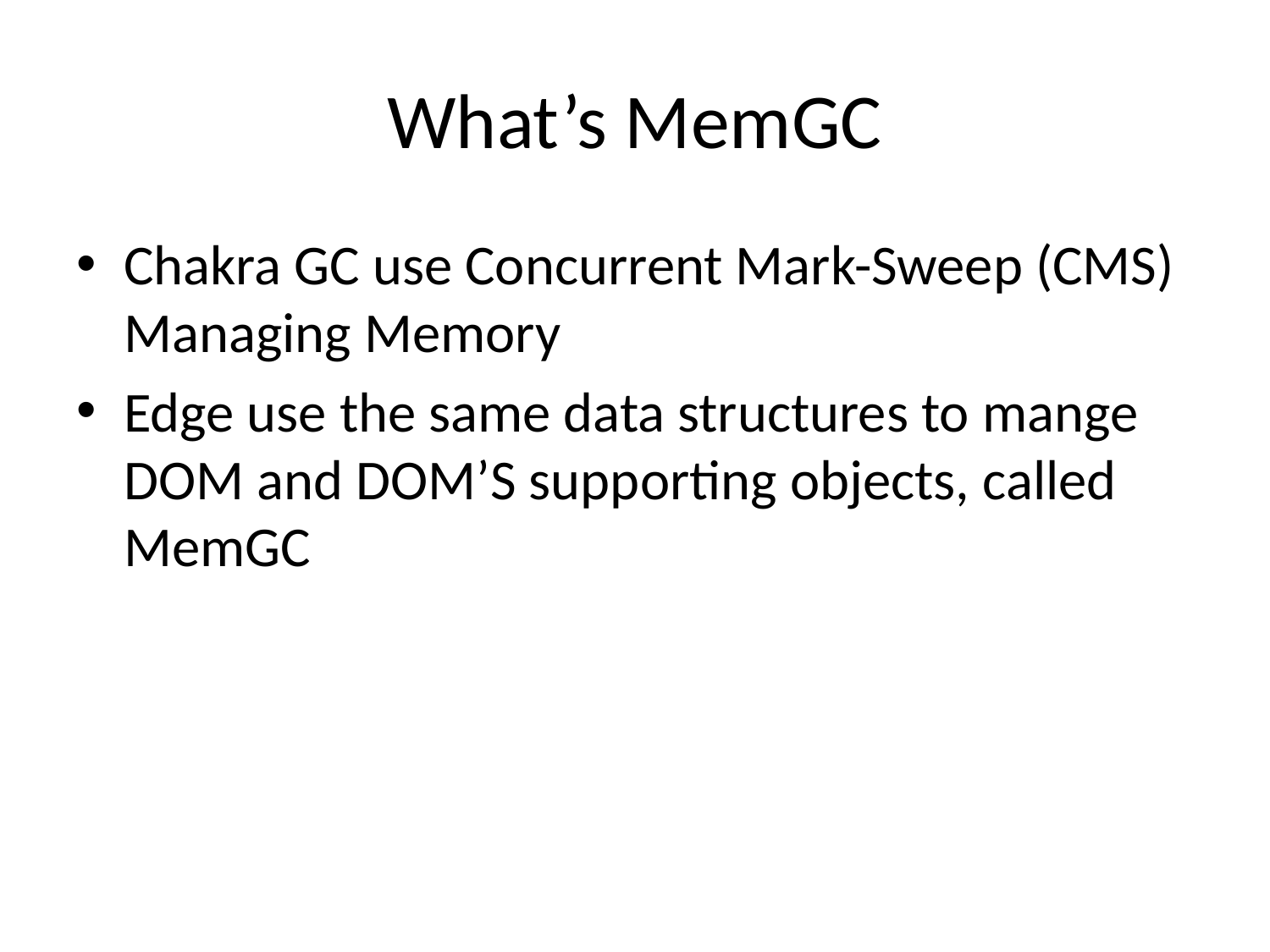

# What’s MemGC
Chakra GC use Concurrent Mark-Sweep (CMS) Managing Memory
Edge use the same data structures to mange DOM and DOM’S supporting objects, called MemGC